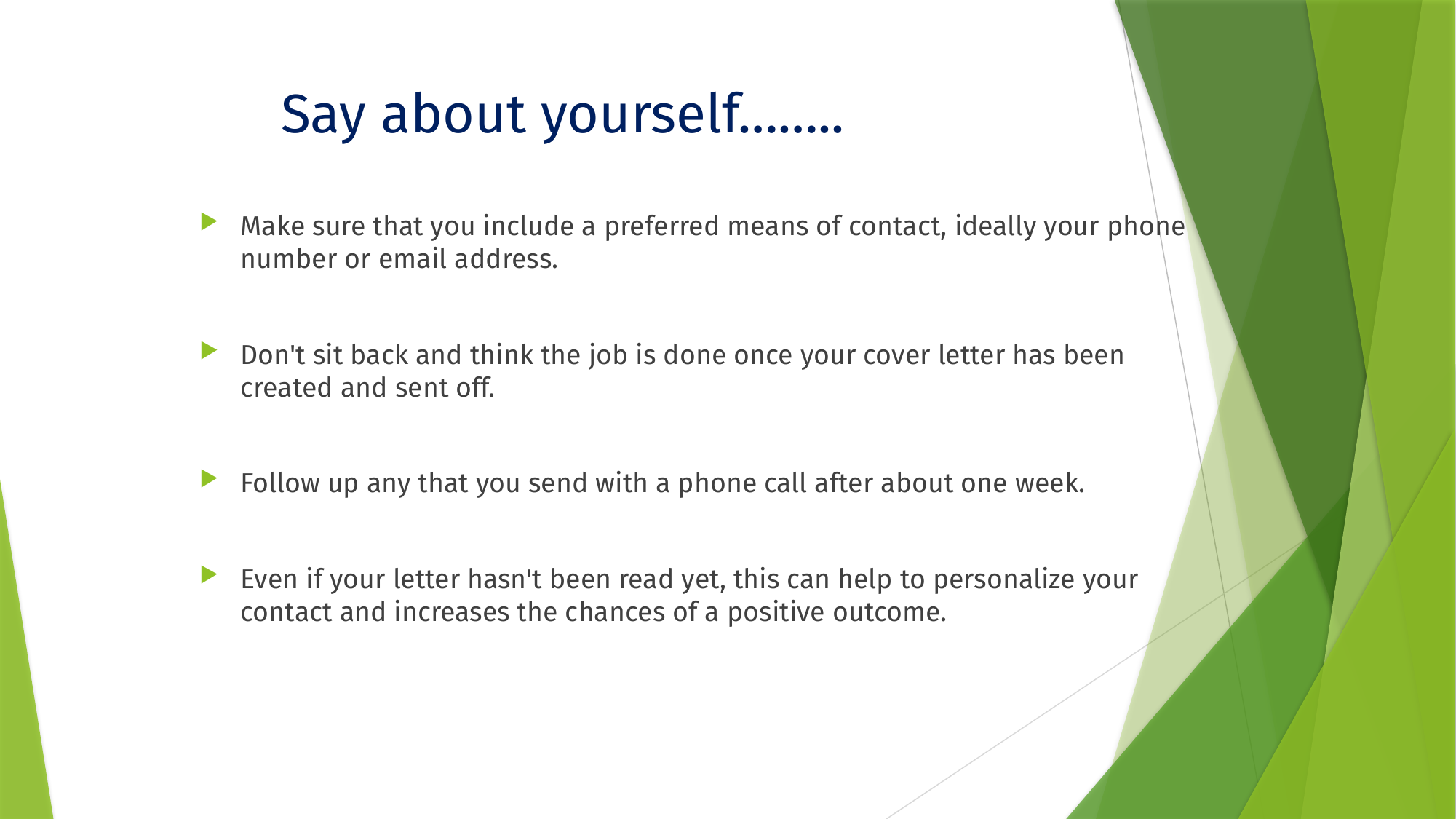

# Say about yourself……..

Make sure that you include a preferred means of contact, ideally your phone number or email address.

Don't sit back and think the job is done once your cover letter has been created and sent off.

Follow up any that you send with a phone call after about one week.

Even if your letter hasn't been read yet, this can help to personalize your contact and increases the chances of a positive outcome.